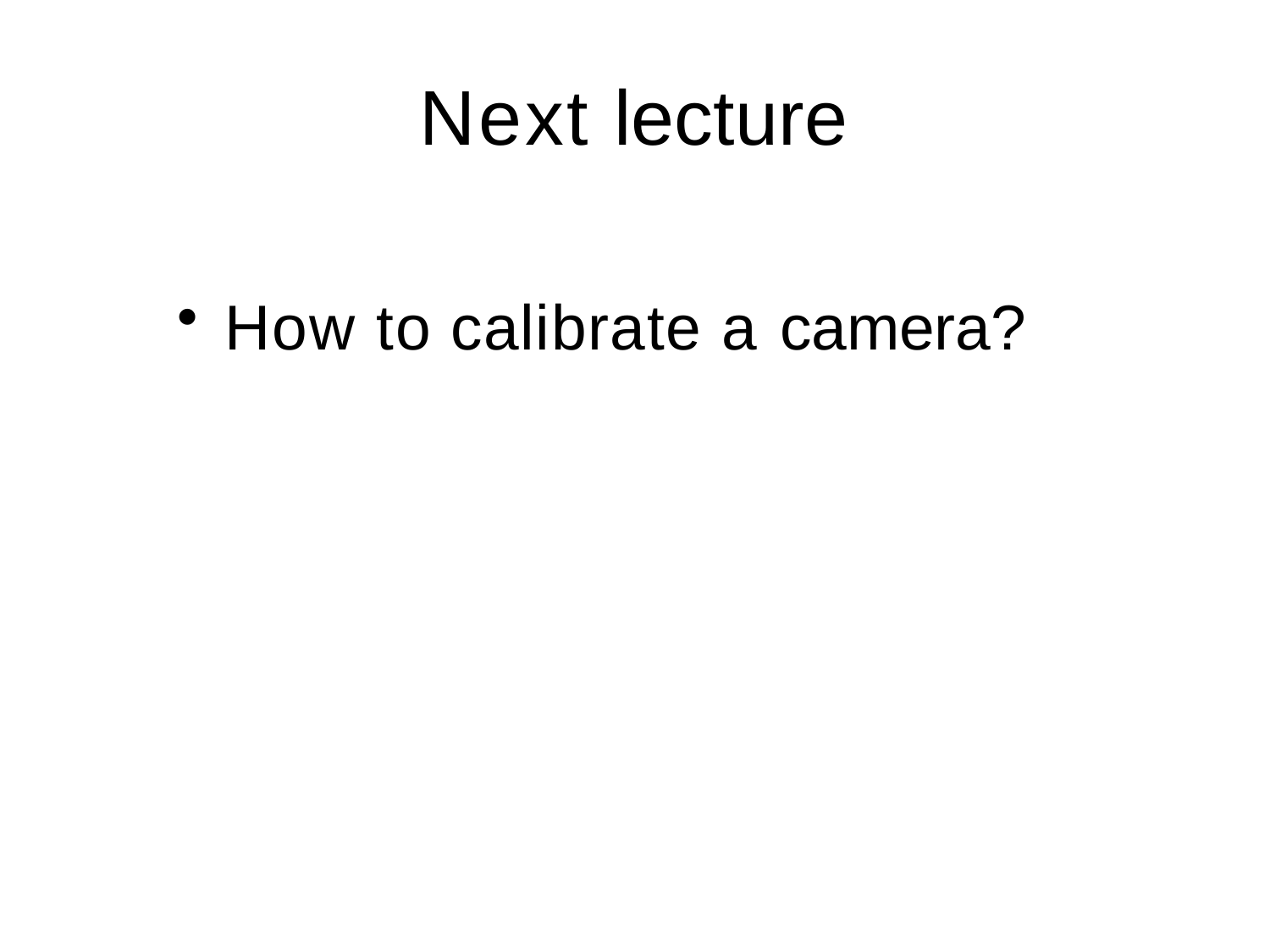

Next lecture
How to calibrate a camera?